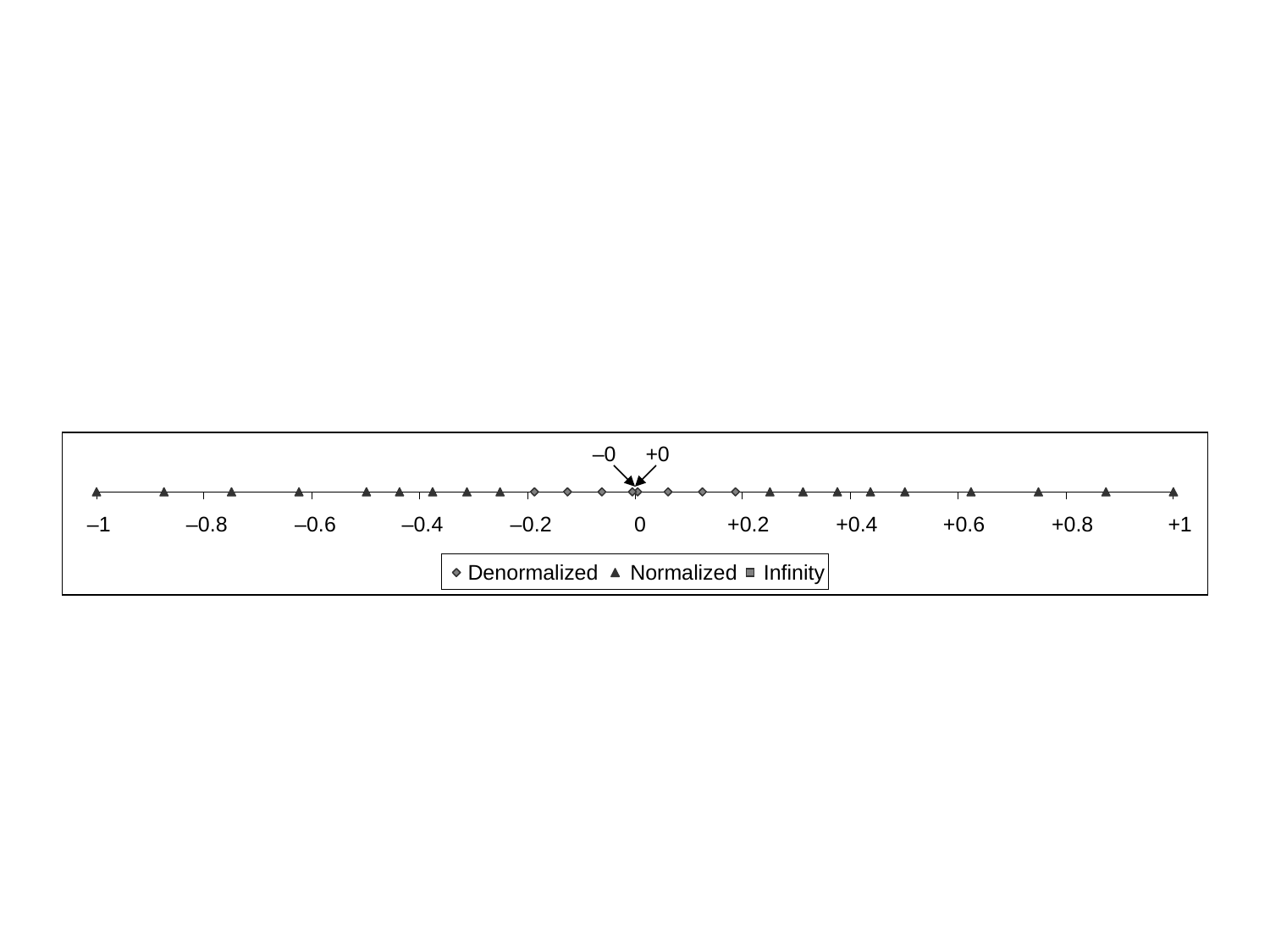

–0
+0

–1
–0.8
–0.6
–0.4
–0.2
0
+0.2
+0.4
+0.6
+0.8
+1

Denormalized
Normalized
Infinity